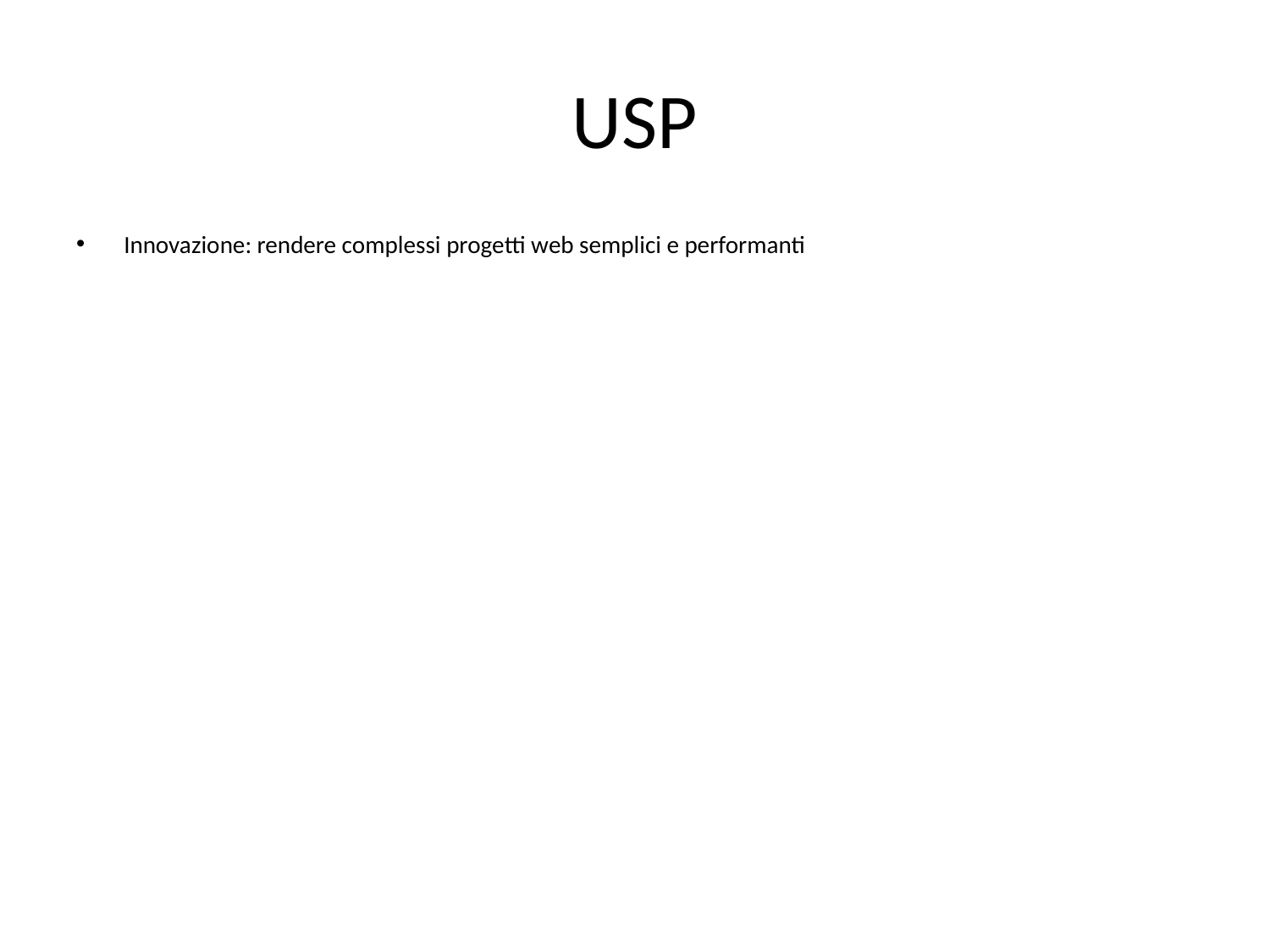

# USP
Innovazione: rendere complessi progetti web semplici e performanti